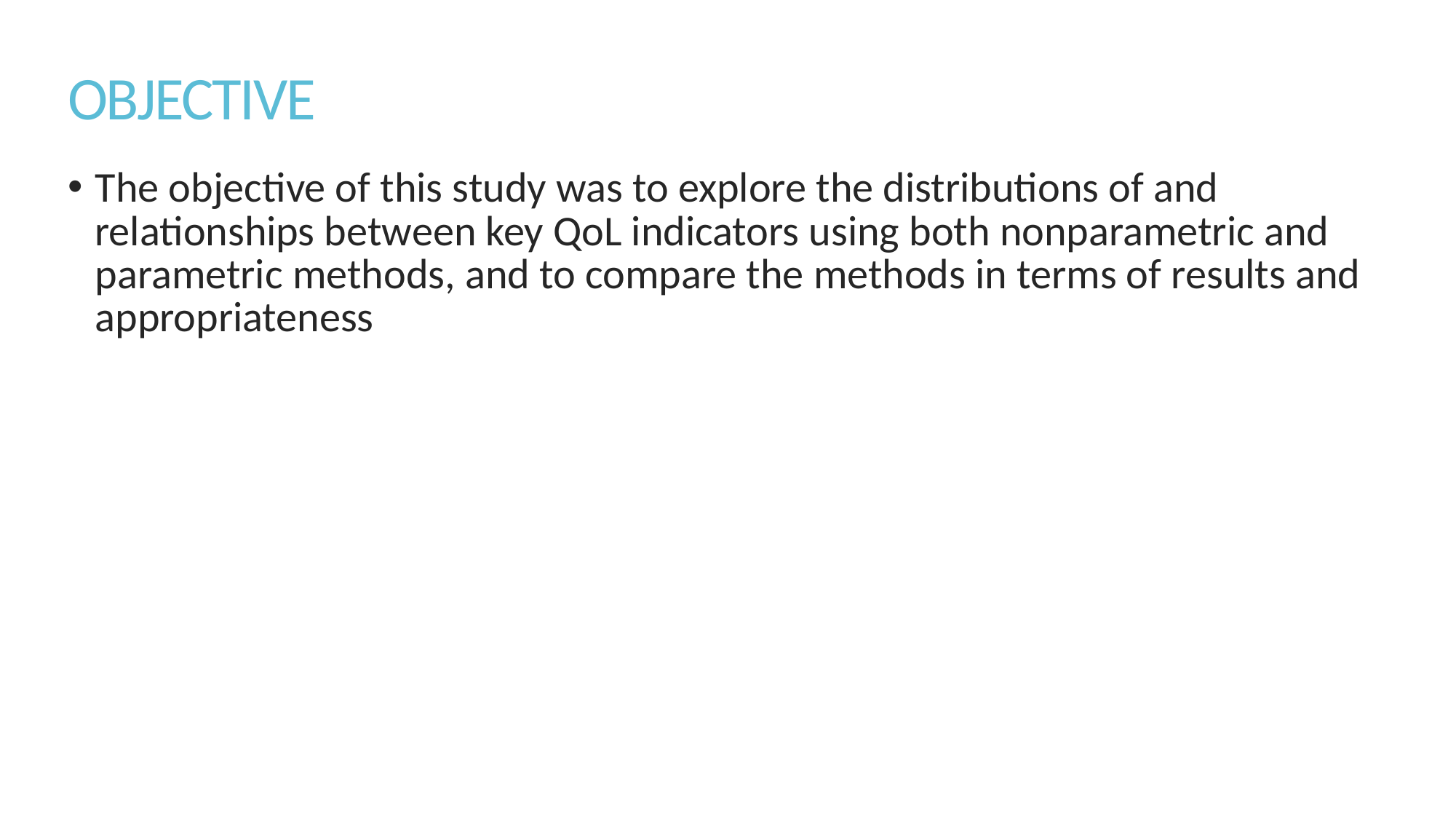

# OBJECTIVE
The objective of this study was to explore the distributions of and relationships between key QoL indicators using both nonparametric and parametric methods, and to compare the methods in terms of results and appropriateness